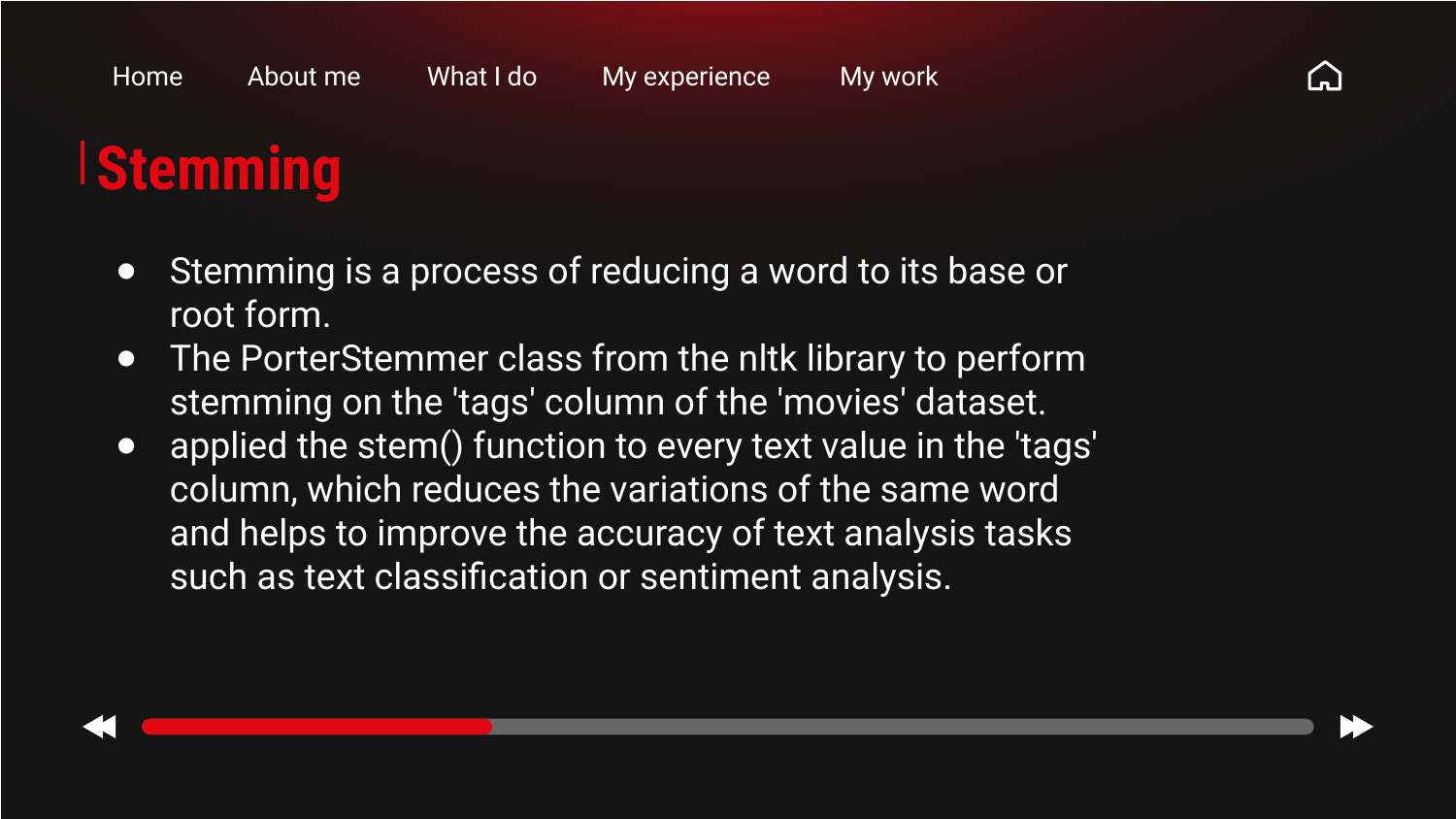

Home
About me
What I do
My experience
My work

# Stemming
Stemming is a process of reducing a word to its base or root form.
The PorterStemmer class from the nltk library to perform stemming on the 'tags' column of the 'movies' dataset.
applied the stem() function to every text value in the 'tags' column, which reduces the variations of the same word and helps to improve the accuracy of text analysis tasks such as text classification or sentiment analysis.